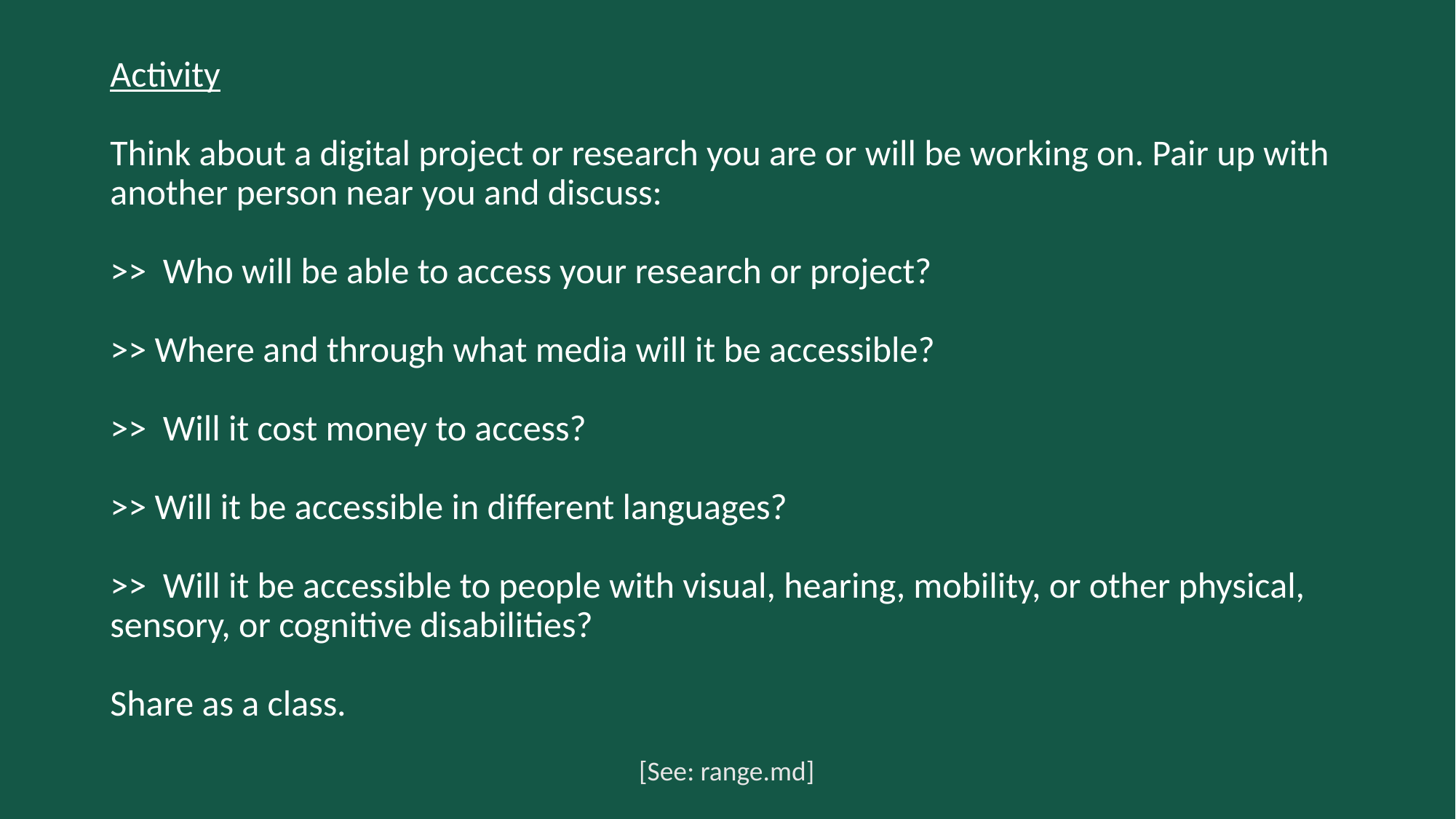

# Activity Think about a digital project or research you are or will be working on. Pair up with another person near you and discuss: >>  Who will be able to access your research or project? >> Where and through what media will it be accessible? >>  Will it cost money to access? >> Will it be accessible in different languages? >>  Will it be accessible to people with visual, hearing, mobility, or other physical, sensory, or cognitive disabilities? Share as a class.
[See: range.md]